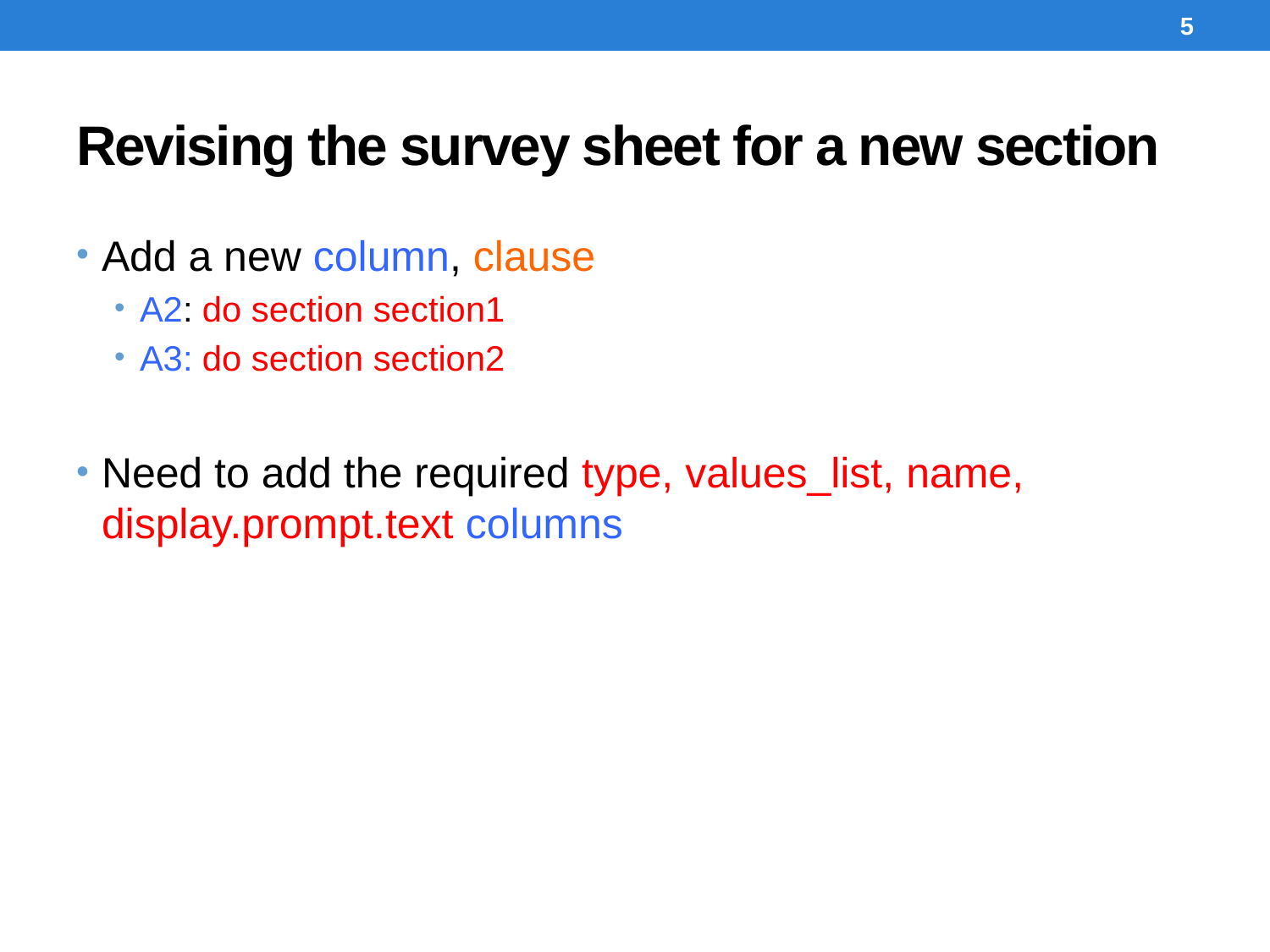

5
# Revising the survey sheet for a new section
Add a new column, clause
A2: do section section1
A3: do section section2

Need to add the required type, values_list, name, display.prompt.text columns